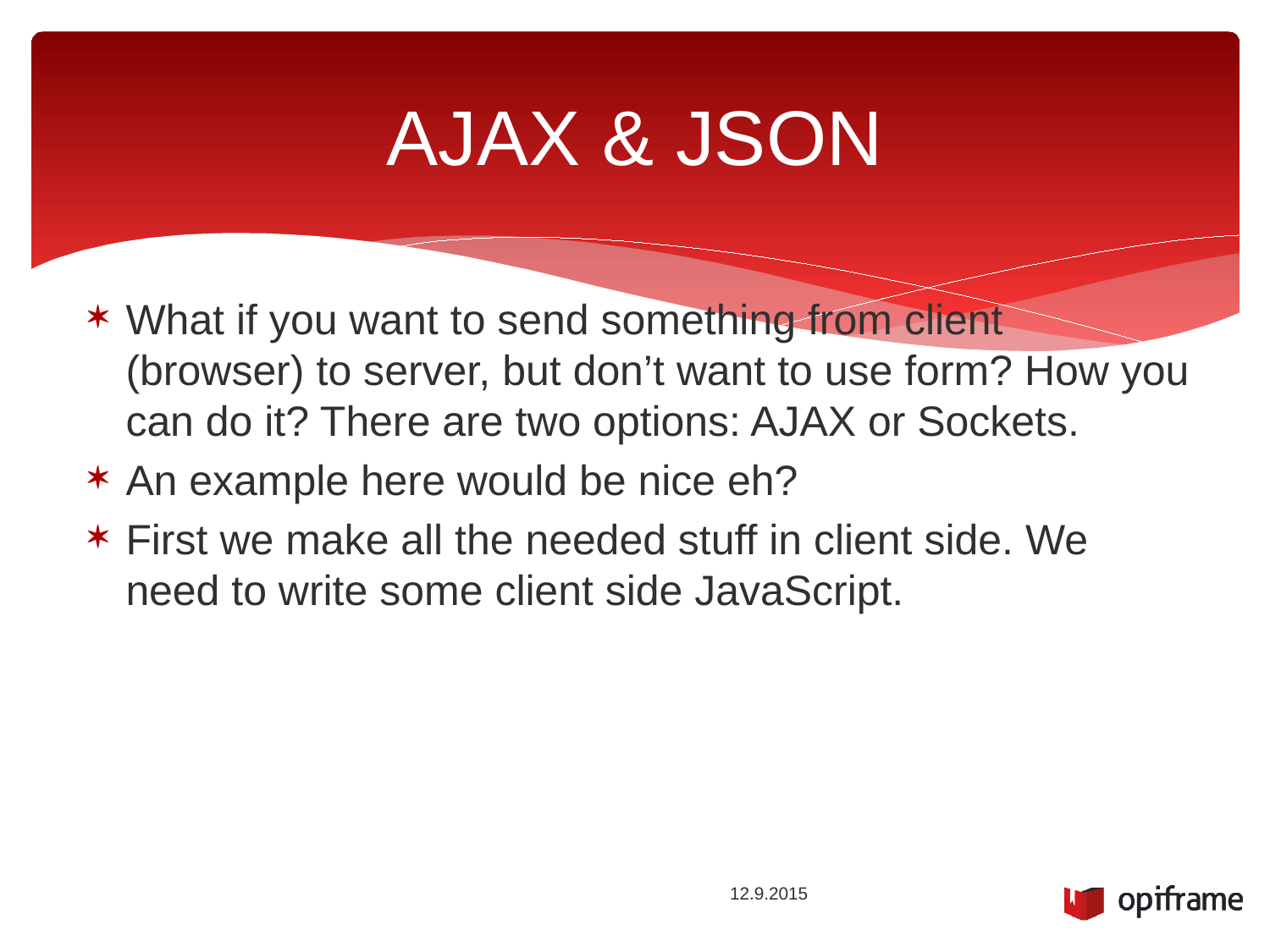

# AJAX & JSON
What if you want to send something from client (browser) to server, but don’t want to use form? How you can do it? There are two options: AJAX or Sockets.
An example here would be nice eh?
First we make all the needed stuff in client side. We need to write some client side JavaScript.

12.9.2015